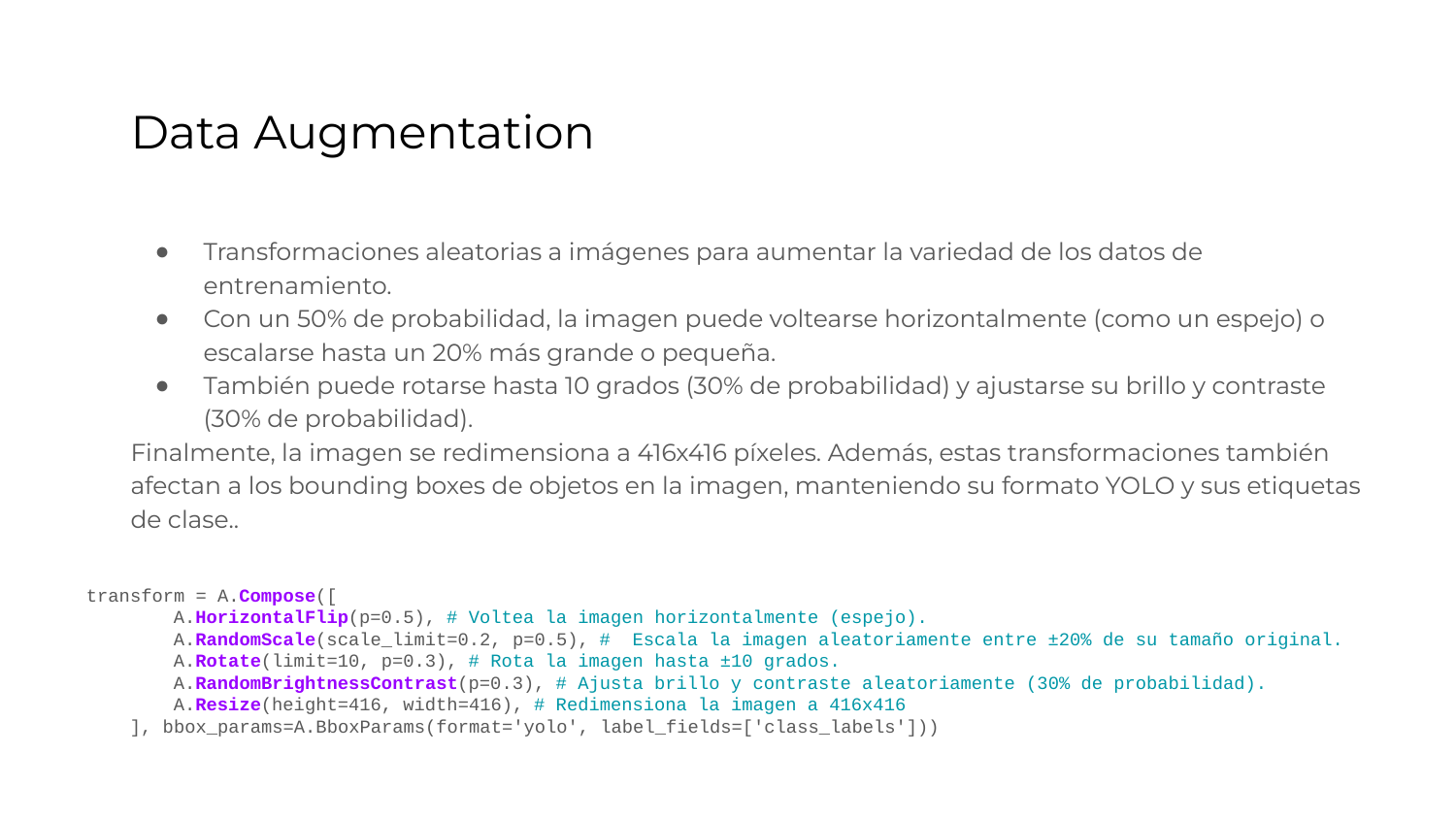

# Data Augmentation

Transformaciones aleatorias a imágenes para aumentar la variedad de los datos de entrenamiento.
Con un 50% de probabilidad, la imagen puede voltearse horizontalmente (como un espejo) o escalarse hasta un 20% más grande o pequeña.
También puede rotarse hasta 10 grados (30% de probabilidad) y ajustarse su brillo y contraste (30% de probabilidad).
Finalmente, la imagen se redimensiona a 416x416 píxeles. Además, estas transformaciones también afectan a los bounding boxes de objetos en la imagen, manteniendo su formato YOLO y sus etiquetas de clase..
transform = A.Compose([
        A.HorizontalFlip(p=0.5), # Voltea la imagen horizontalmente (espejo).
        A.RandomScale(scale_limit=0.2, p=0.5), #  Escala la imagen aleatoriamente entre ±20% de su tamaño original.
        A.Rotate(limit=10, p=0.3), # Rota la imagen hasta ±10 grados.
        A.RandomBrightnessContrast(p=0.3), # Ajusta brillo y contraste aleatoriamente (30% de probabilidad).
        A.Resize(height=416, width=416), # Redimensiona la imagen a 416x416
    ], bbox_params=A.BboxParams(format='yolo', label_fields=['class_labels']))